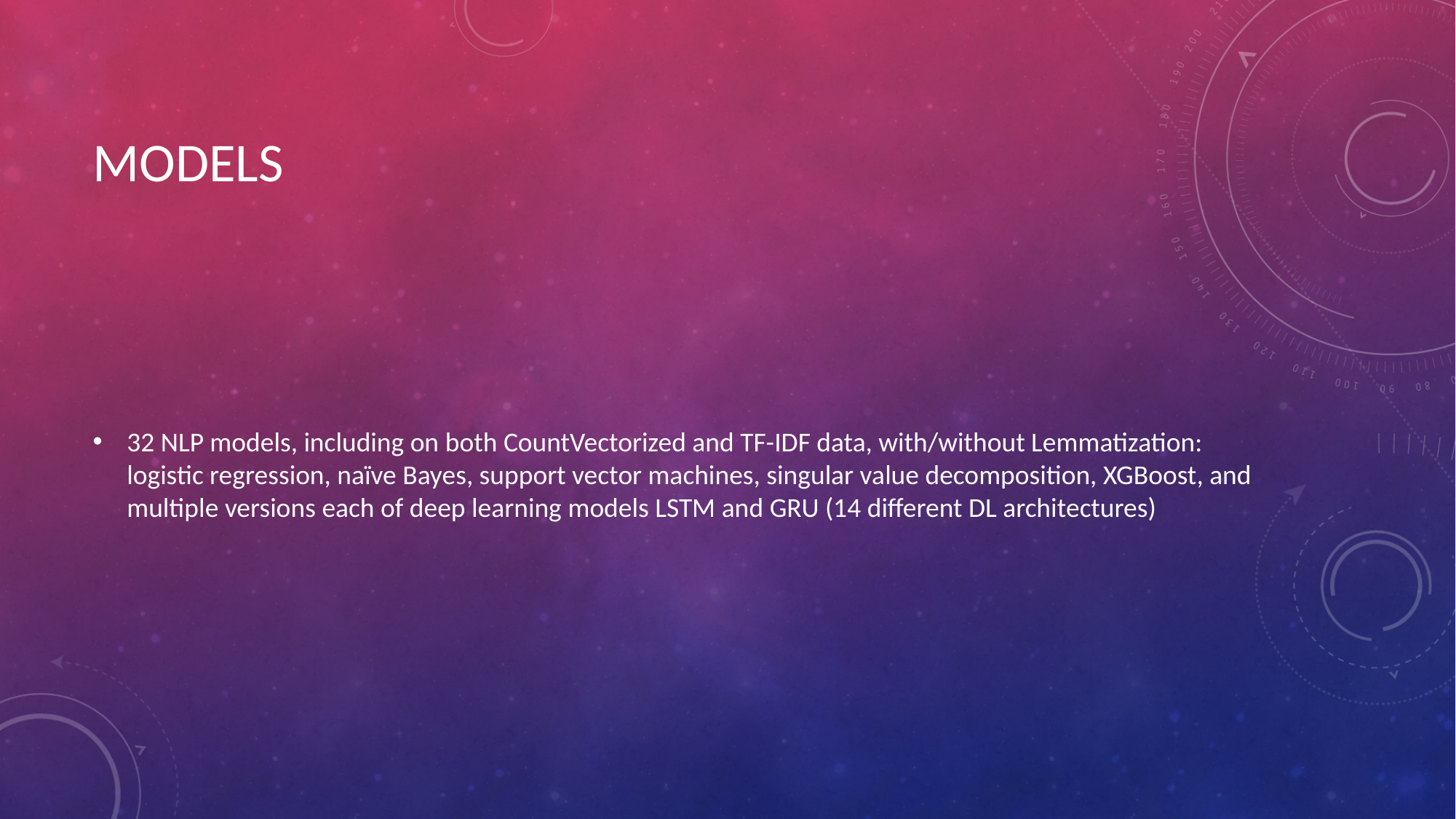

# ModelS
32 NLP models, including on both CountVectorized and TF-IDF data, with/without Lemmatization: logistic regression, naïve Bayes, support vector machines, singular value decomposition, XGBoost, and multiple versions each of deep learning models LSTM and GRU (14 different DL architectures)